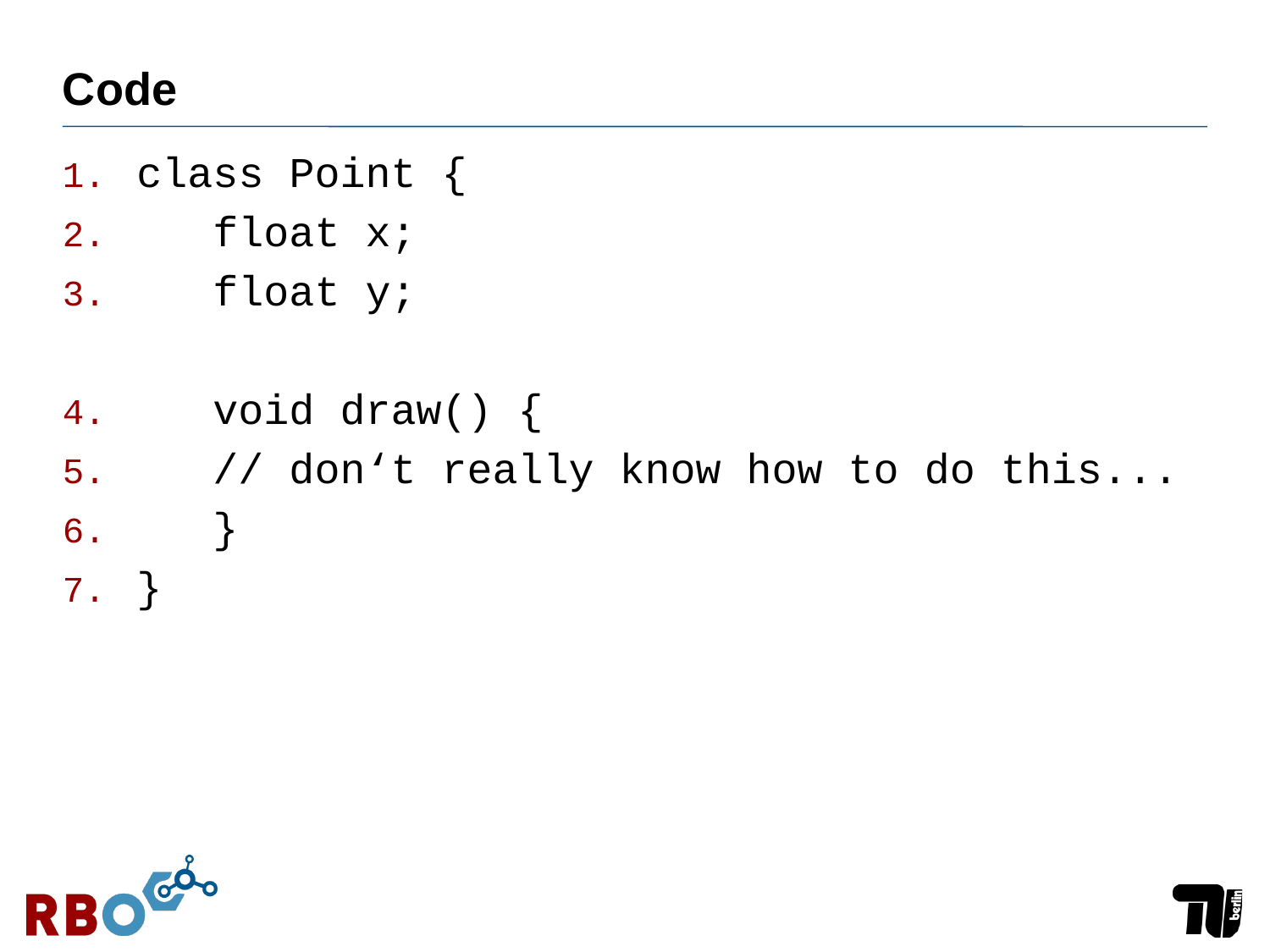

# Code
class Point {
   float x;
   float y;

   void draw() {
   // don‘t really know how to do this...
   }
}